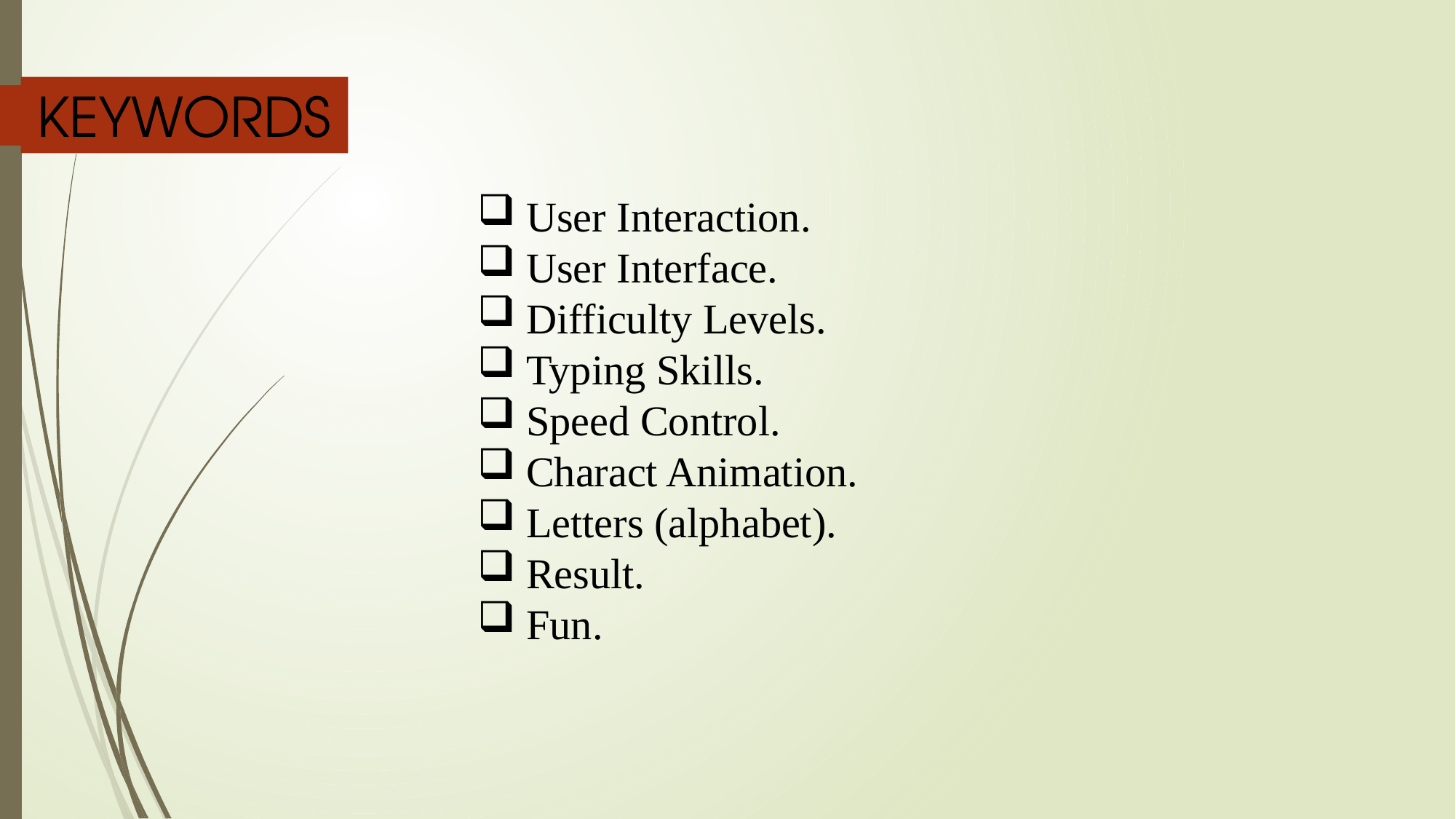

KEYWORDS
 User Interaction.
 User Interface.
 Difficulty Levels.
 Typing Skills.
 Speed Control.
 Charact Animation.
 Letters (alphabet).
 Result.
 Fun.